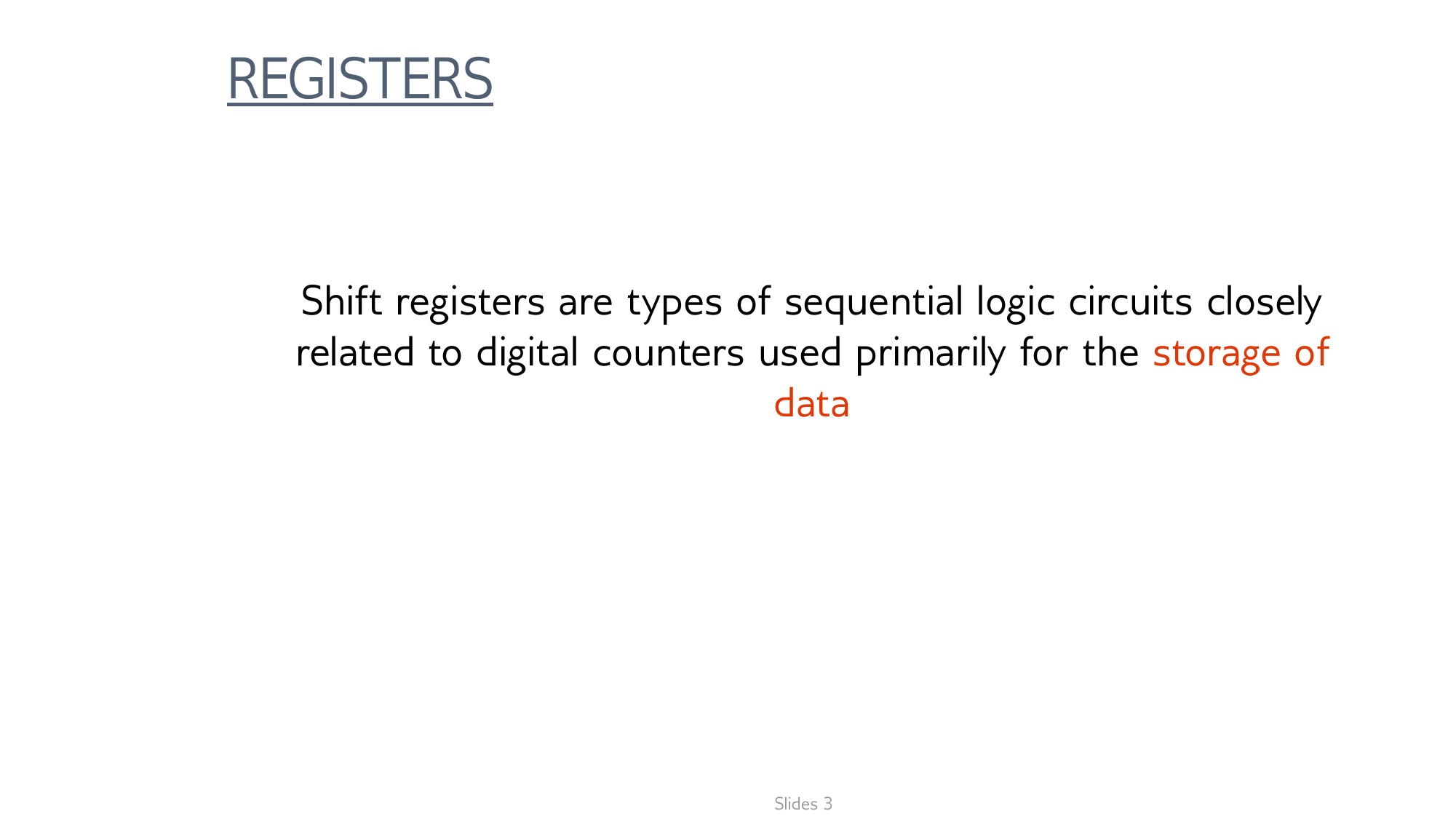

REGISTERS
Shift registers are types of sequential logic circuits closely related to digital counters used primarily for the storage of data
Slides 3